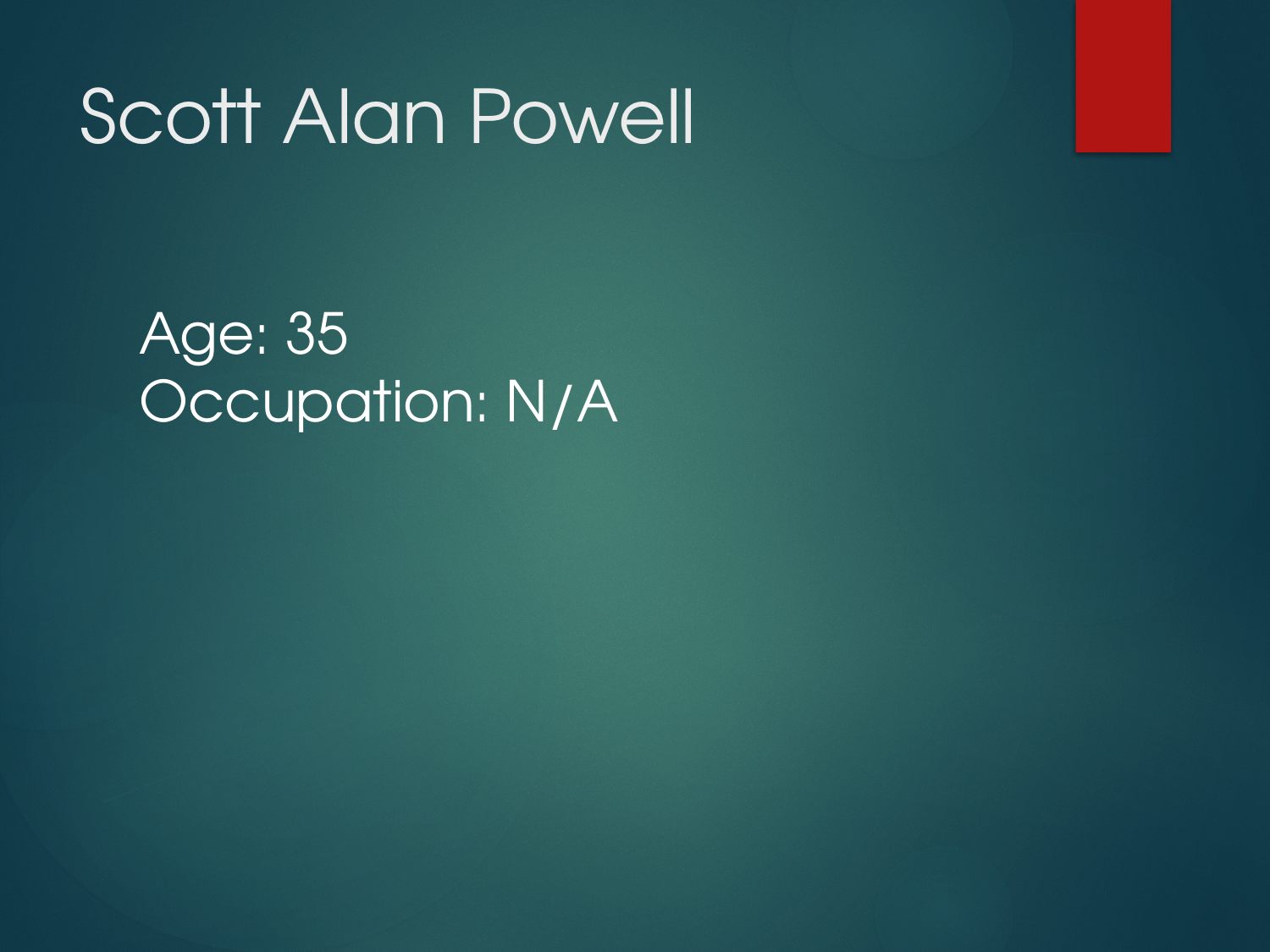

# Scott Alan Powell

Age: 35
Occupation: N/A